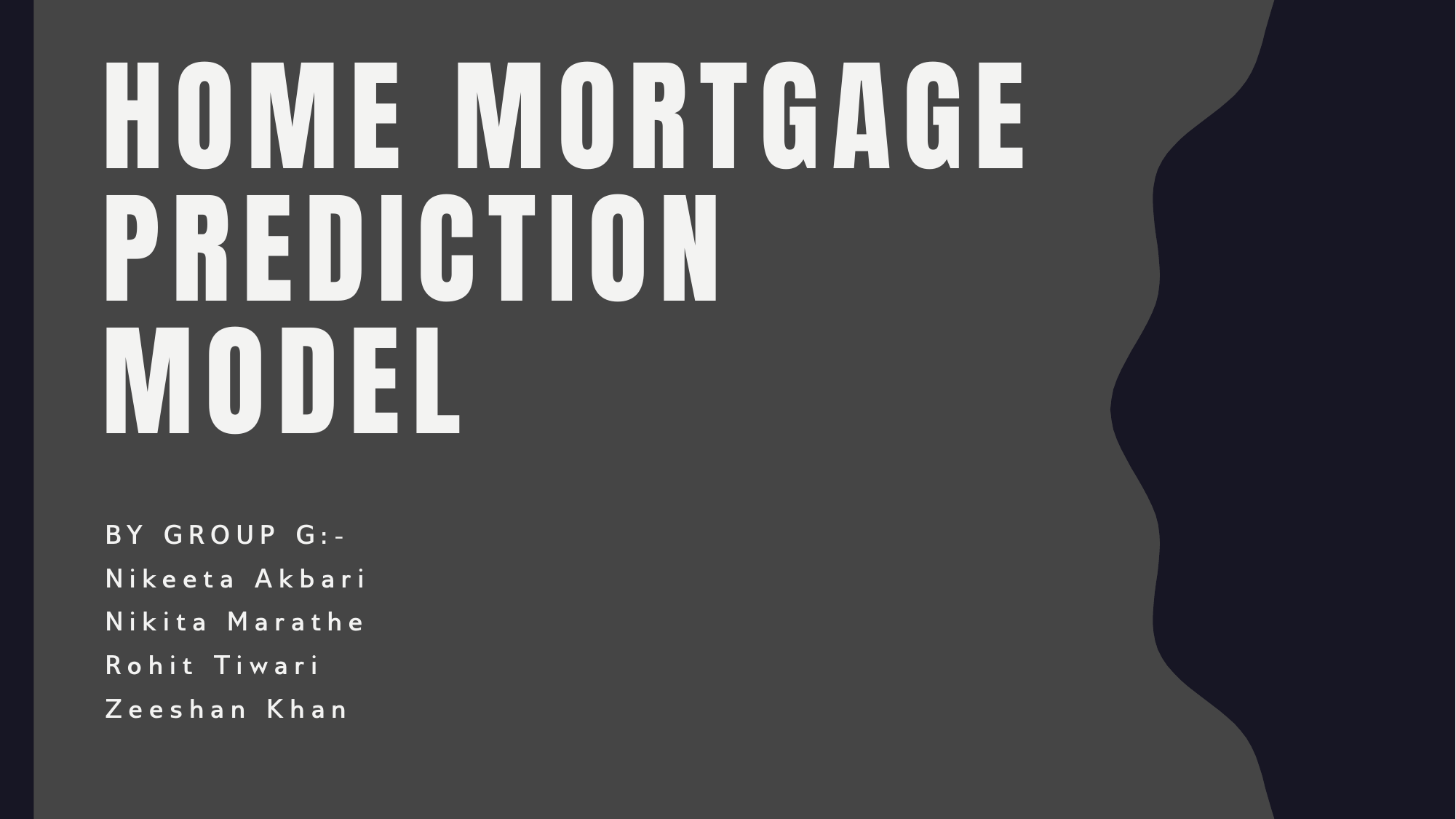

# Home Mortgage PREDICTION MODEL
BY Group G:-
Nikeeta Akbari
Nikita Marathe
Rohit Tiwari
Zeeshan Khan